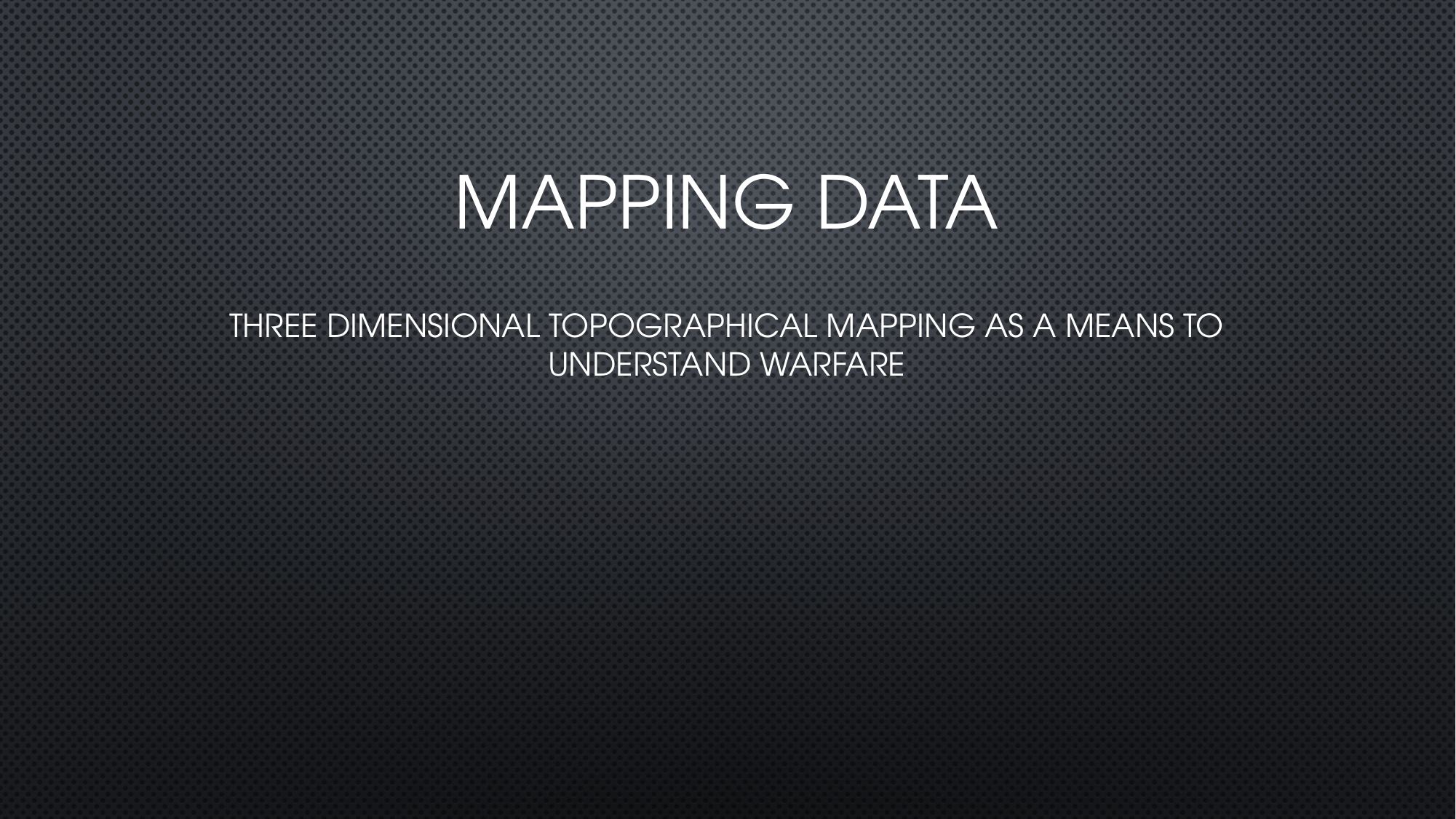

# Mapping data
Three Dimensional Topographical Mapping as a Means to Understand Warfare